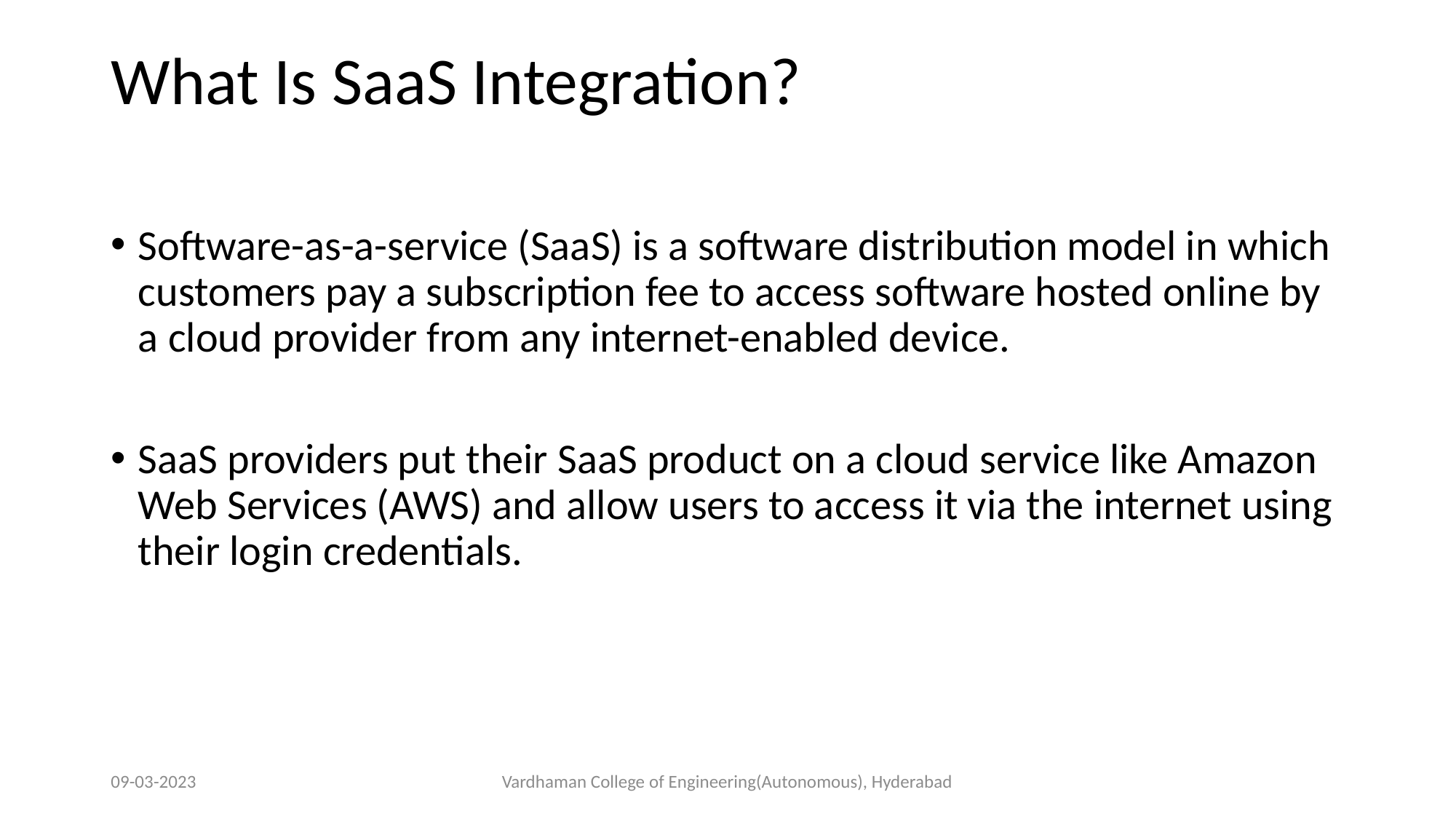

# What Is SaaS Integration?
Software-as-a-service (SaaS) is a software distribution model in which customers pay a subscription fee to access software hosted online by a cloud provider from any internet-enabled device.

SaaS providers put their SaaS product on a cloud service like Amazon Web Services (AWS) and allow users to access it via the internet using their login credentials.
09-03-2023
Vardhaman College of Engineering(Autonomous), Hyderabad